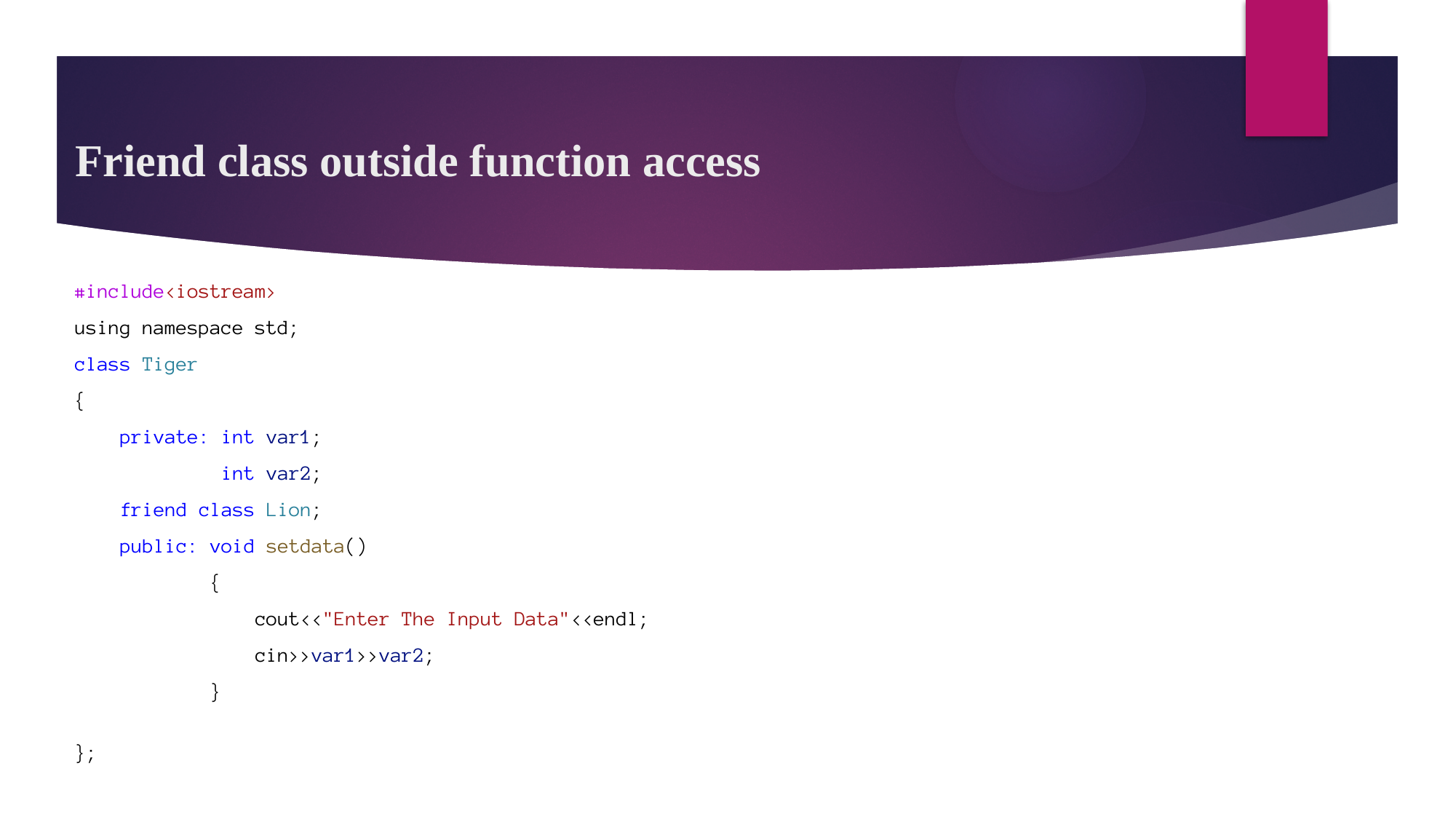

# Friend class outside function access
#include<iostream>
using namespace std;
class Tiger
{
    private: int var1;
             int var2;
    friend class Lion;
    public: void setdata()
            {
                cout<<"Enter The Input Data"<<endl;
                cin>>var1>>var2;
            }
};